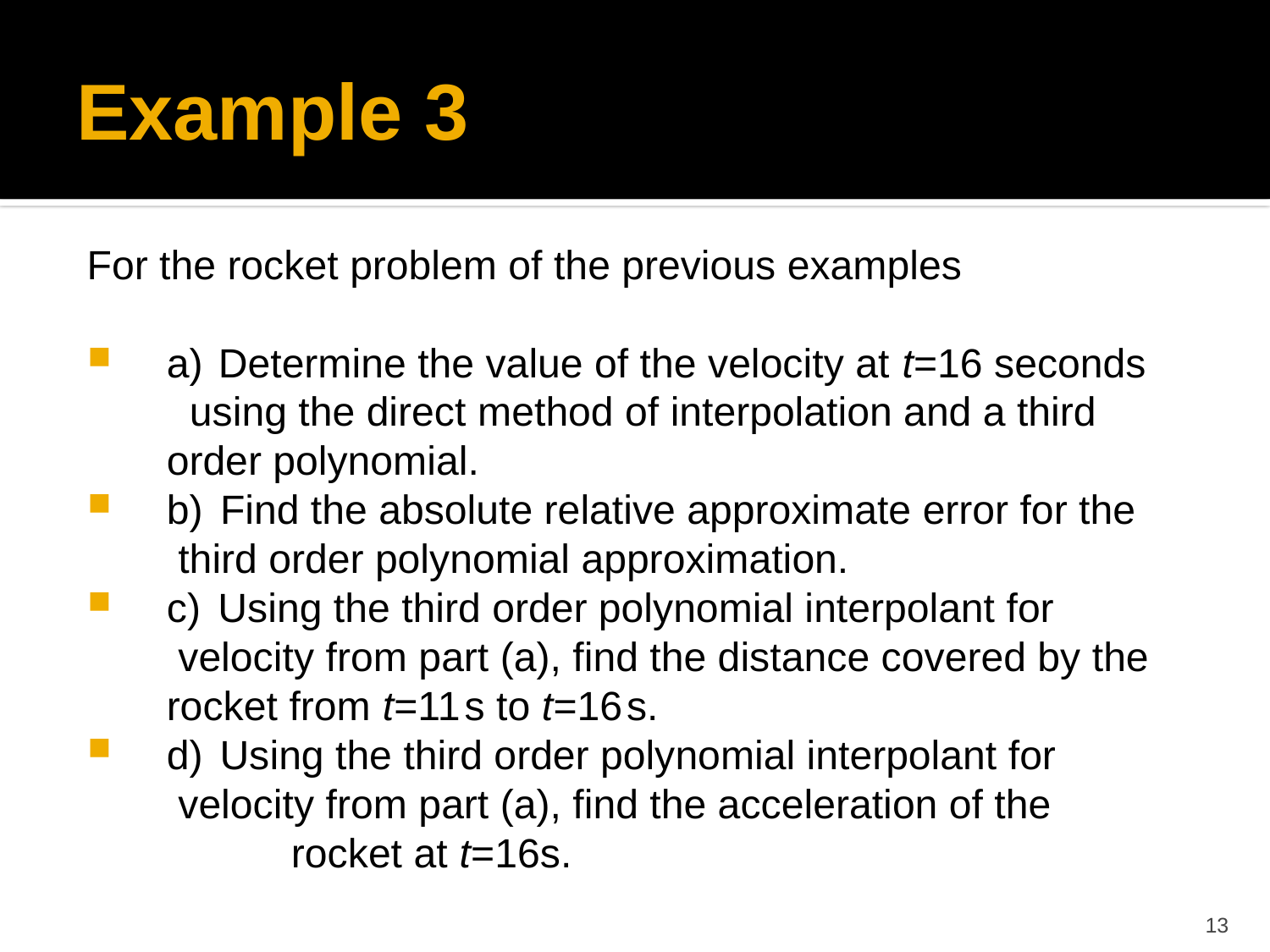

# Example 3
For the rocket problem of the previous examples

a)  Determine the value of the velocity at t=16 seconds
			  using the direct method of interpolation and a third   	 order polynomial.
b)  Find the absolute relative approximate error for the
				 third order polynomial approximation.
c)  Using the third order polynomial interpolant for
				 velocity from part (a), find the distance covered by the 	 rocket from t=11 s to t=16 s.
d)  Using the third order polynomial interpolant for
				 velocity from part (a), find the acceleration of the
			 	 rocket at t=16s.

13